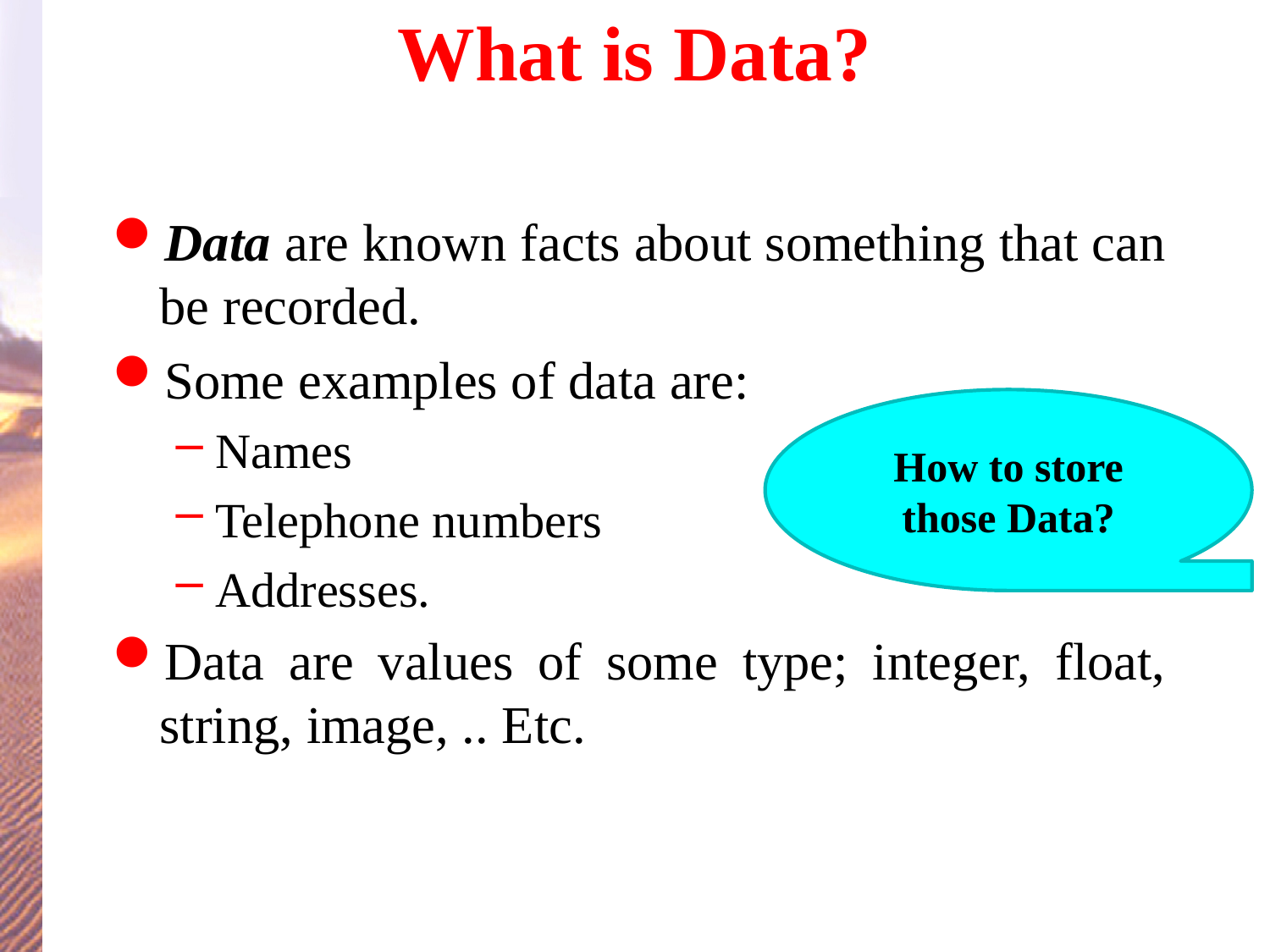

# What is Data?
Data are known facts about something that can be recorded.
Some examples of data are:
Names
Telephone numbers
Addresses.
Data are values of some type; integer, float, string, image, .. Etc.
How to store those Data?